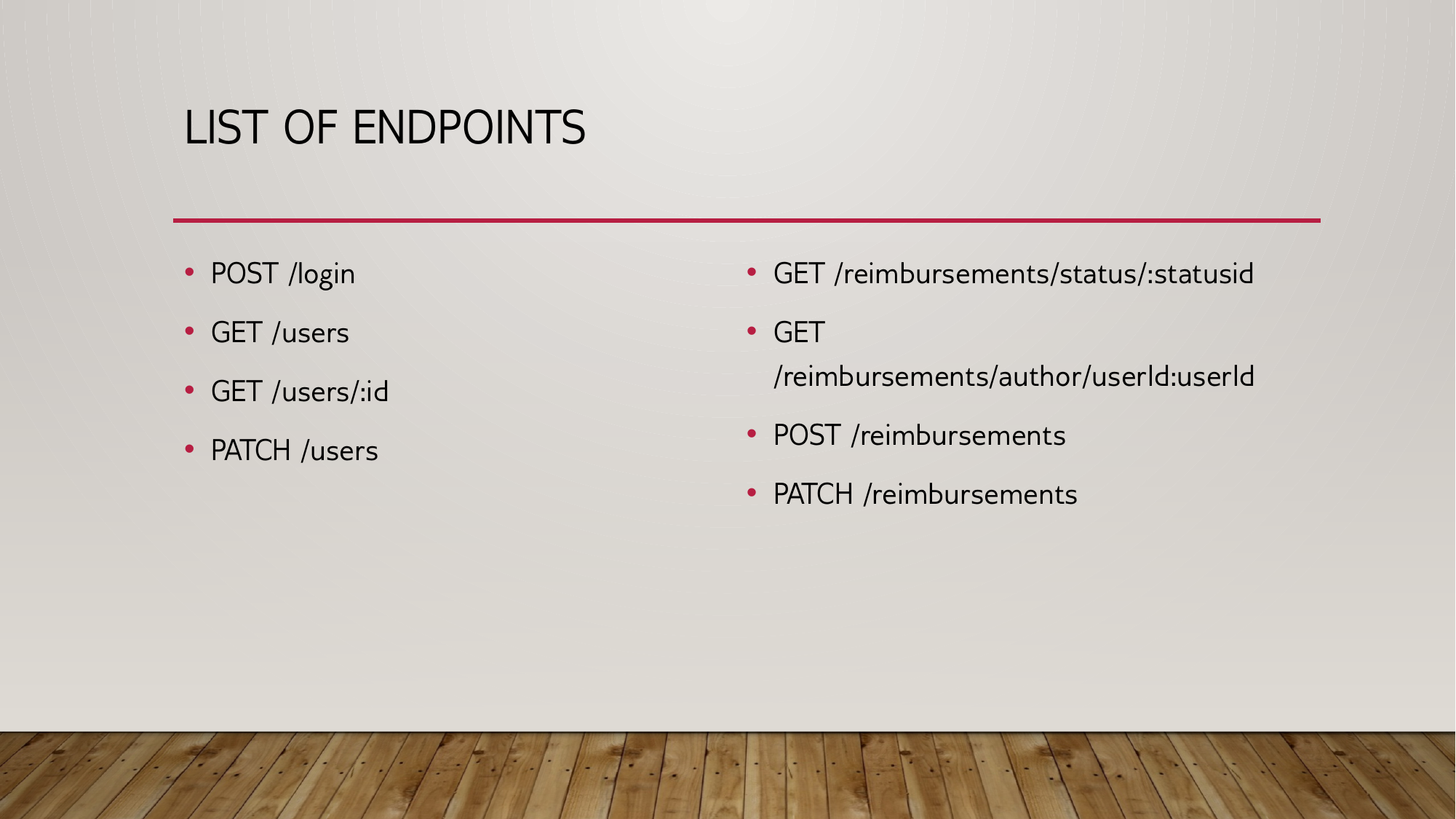

# List of endpoints
POST /login
GET /users
GET /users/:id
PATCH /users

GET /reimbursements/status/:statusid
GET /reimbursements/author/userId:userId
POST /reimbursements
PATCH /reimbursements